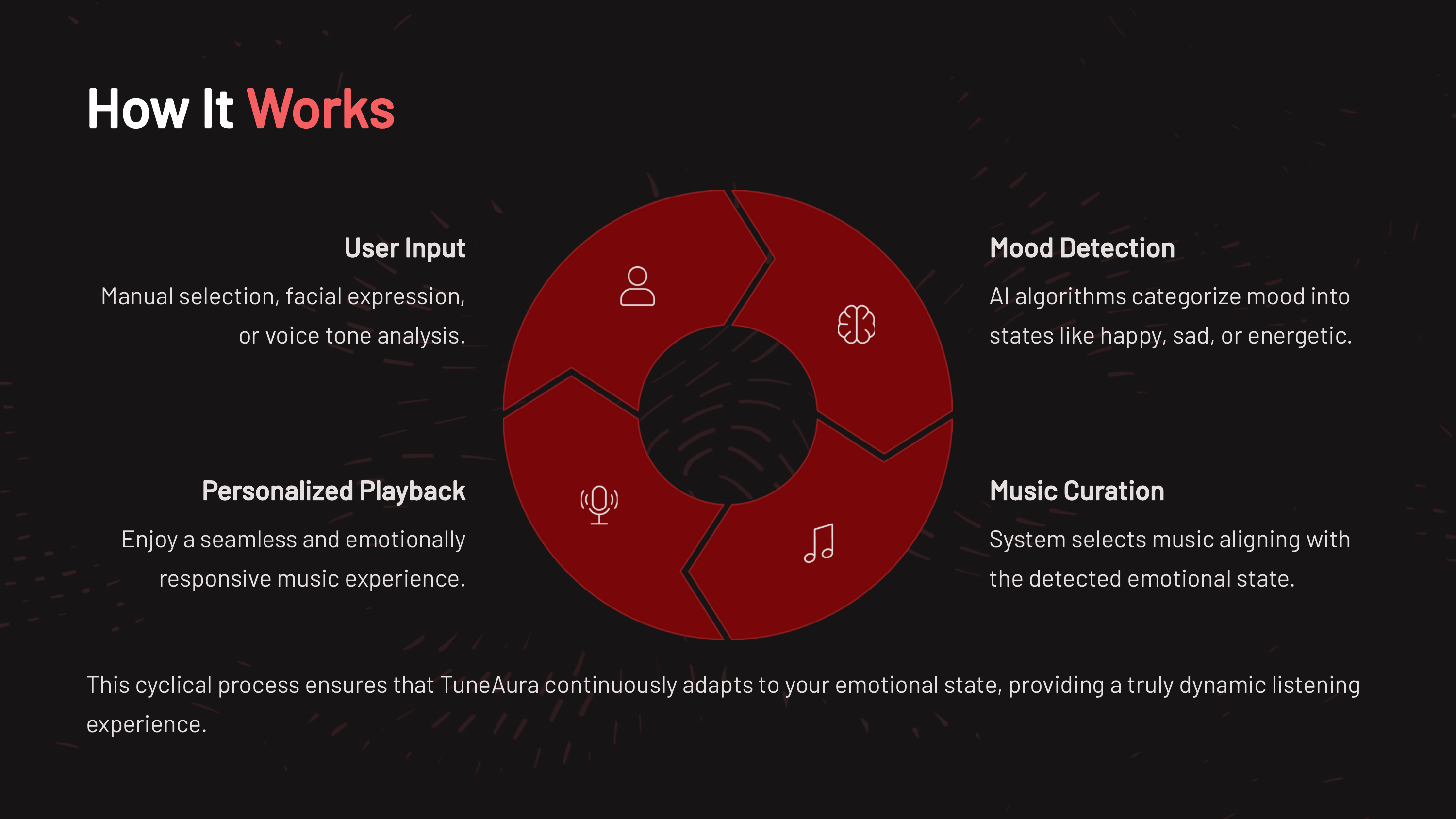

How It Works

User Input
Mood Detection

Manual selection, facial expression, or voice tone analysis.
AI algorithms categorize mood into states like happy, sad, or energetic.

Personalized Playback
Music Curation

Enjoy a seamless and emotionally responsive music experience.
System selects music aligning with the detected emotional state.

This cyclical process ensures that TuneAura continuously adapts to your emotional state, providing a truly dynamic listening experience.